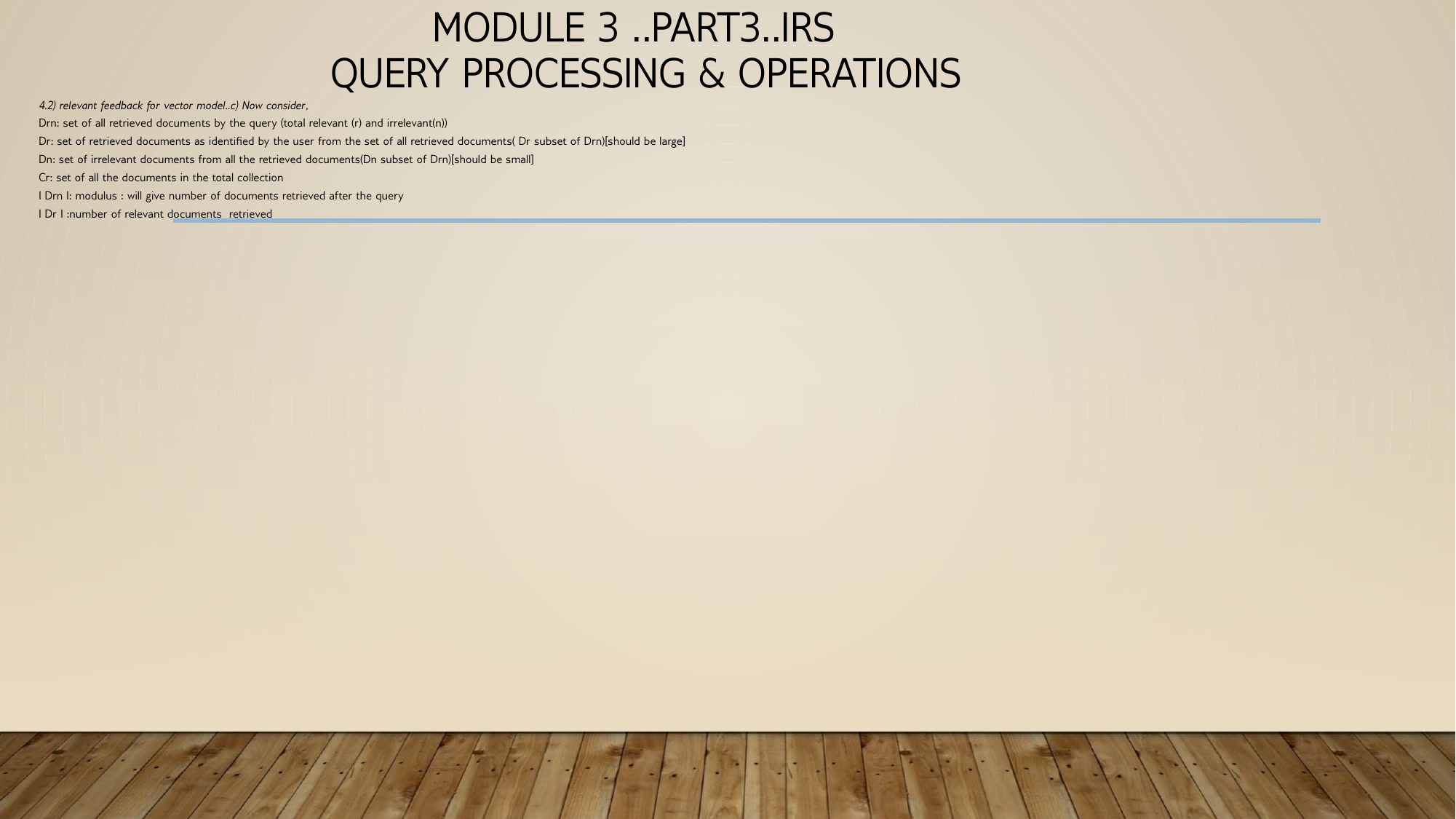

# MODULE 3 ..PART3..IRS QUERY PROCESSING & OPERATIONS

4.2) relevant feedback for vector model..c) Now consider,
Drn: set of all retrieved documents by the query (total relevant (r) and irrelevant(n))
Dr: set of retrieved documents as identified by the user from the set of all retrieved documents( Dr subset of Drn)[should be large]
Dn: set of irrelevant documents from all the retrieved documents(Dn subset of Drn)[should be small]
Cr: set of all the documents in the total collection
I Drn I: modulus : will give number of documents retrieved after the query
I Dr I :number of relevant documents  retrieved